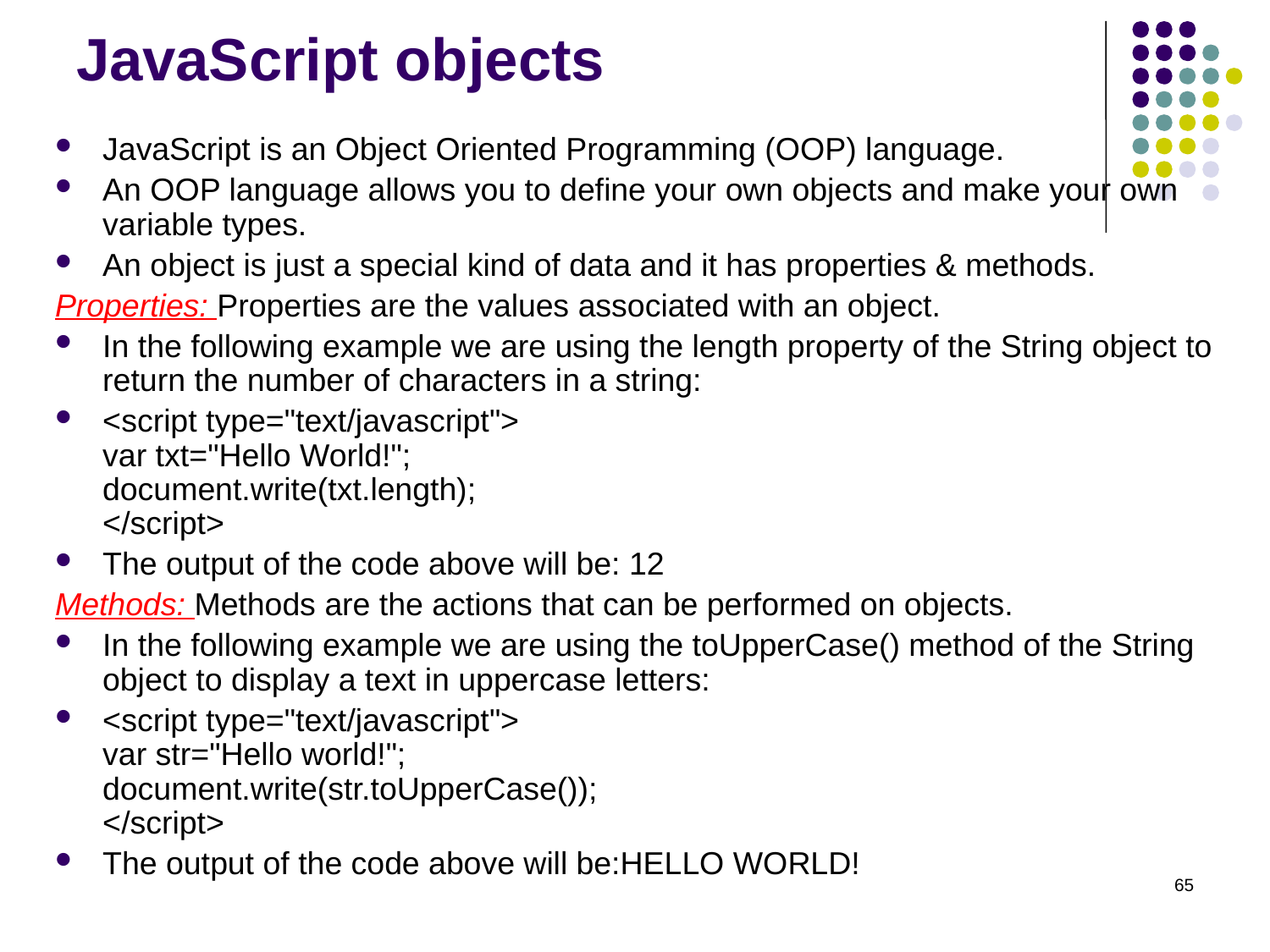

# JavaScript objects
JavaScript is an Object Oriented Programming (OOP) language.
An OOP language allows you to define your own objects and make your own variable types.
An object is just a special kind of data and it has properties & methods.
Properties: Properties are the values associated with an object.
In the following example we are using the length property of the String object to return the number of characters in a string:
<script type="text/javascript">
var txt="Hello World!";
document.write(txt.length);
</script>
The output of the code above will be: 12
Methods: Methods are the actions that can be performed on objects.
In the following example we are using the toUpperCase() method of the String object to display a text in uppercase letters:
<script type="text/javascript">
var str="Hello world!";
document.write(str.toUpperCase());
</script>
The output of the code above will be:HELLO WORLD!

65